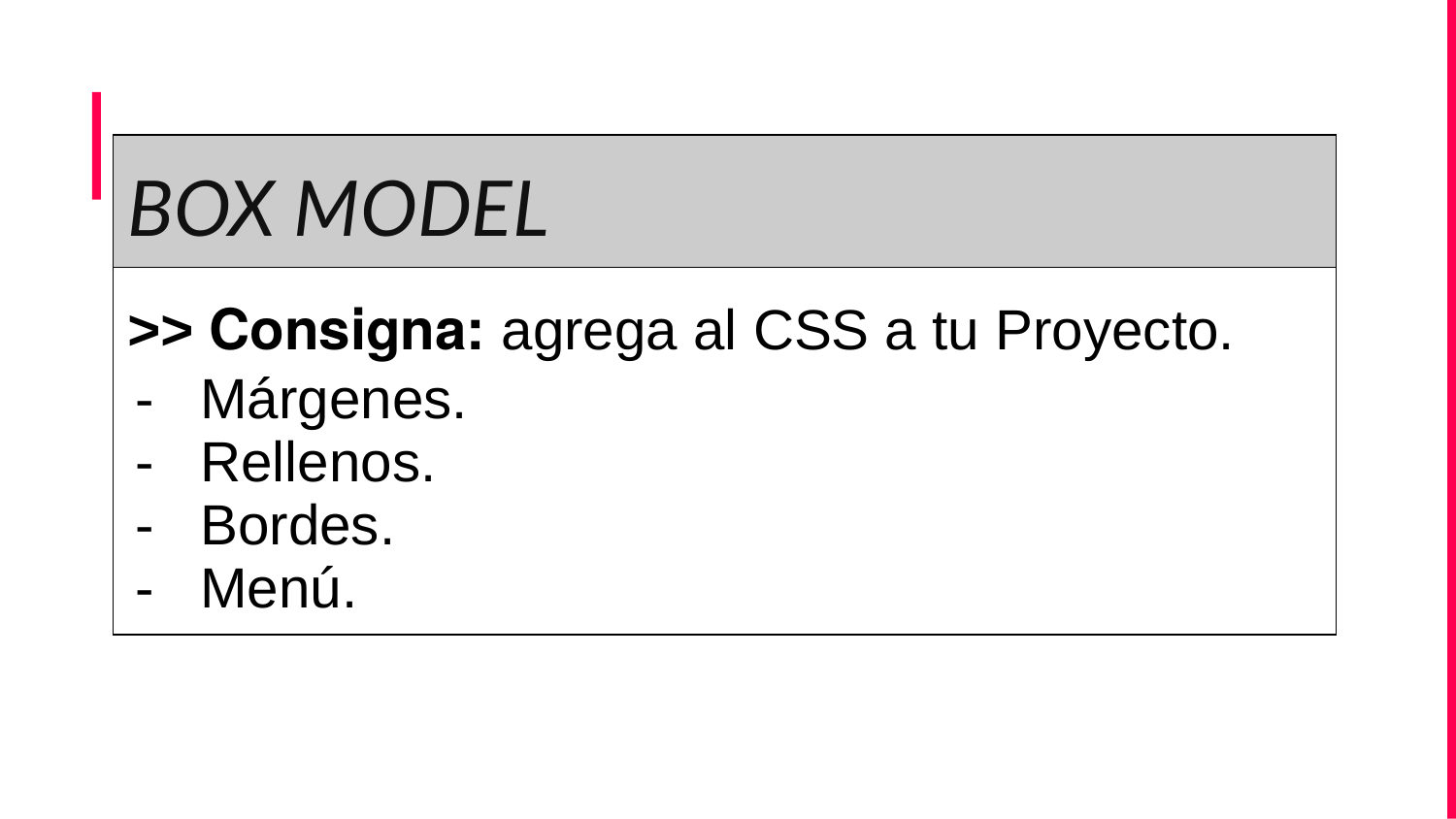

| BOX MODEL |  |  |
| --- | --- | --- |
| >> Consigna: agrega al CSS a tu Proyecto. Márgenes. Rellenos. Bordes. Menú. |  |  |